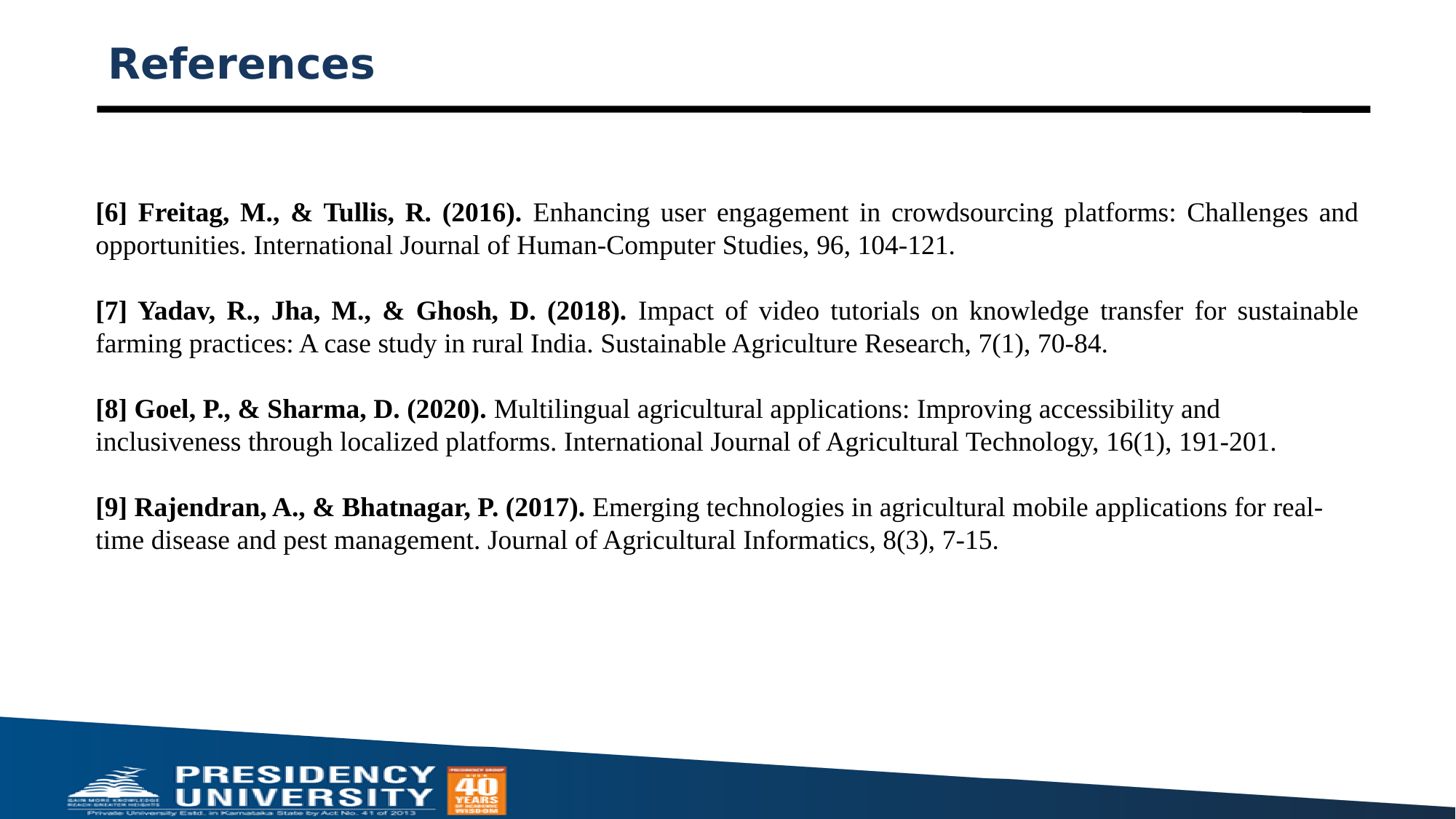

# References

[6] Freitag, M., & Tullis, R. (2016). Enhancing user engagement in crowdsourcing platforms: Challenges and opportunities. International Journal of Human-Computer Studies, 96, 104-121.

[7] Yadav, R., Jha, M., & Ghosh, D. (2018). Impact of video tutorials on knowledge transfer for sustainable farming practices: A case study in rural India. Sustainable Agriculture Research, 7(1), 70-84.

[8] Goel, P., & Sharma, D. (2020). Multilingual agricultural applications: Improving accessibility and inclusiveness through localized platforms. International Journal of Agricultural Technology, 16(1), 191-201.

[9] Rajendran, A., & Bhatnagar, P. (2017). Emerging technologies in agricultural mobile applications for real-time disease and pest management. Journal of Agricultural Informatics, 8(3), 7-15.